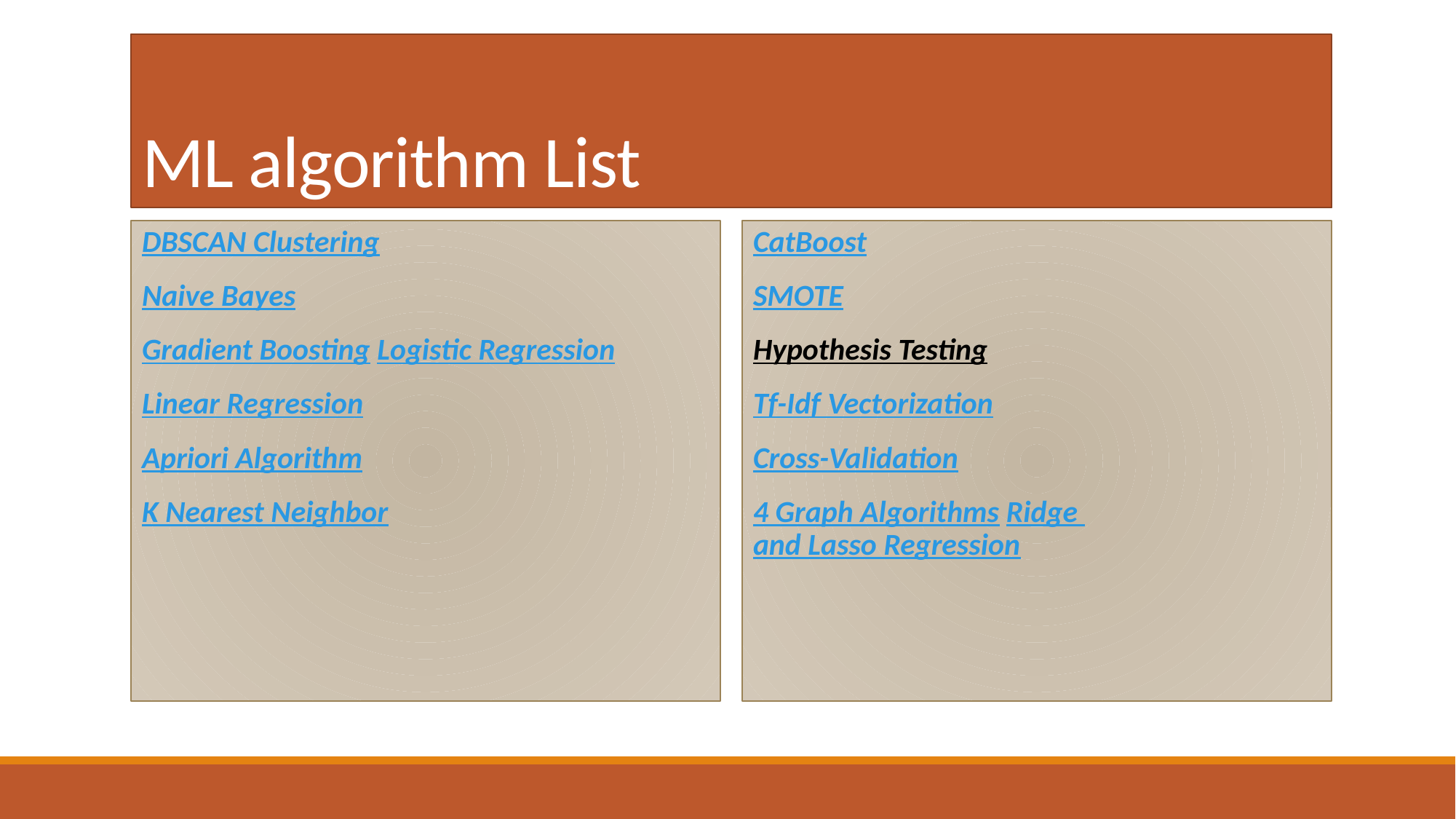

# ML algorithm List
DBSCAN Clustering
Naive Bayes
Gradient Boosting Logistic Regression
Linear Regression
Apriori Algorithm
K Nearest Neighbor

CatBoost
SMOTE
Hypothesis Testing
Tf-Idf Vectorization
Cross-Validation
4 Graph Algorithms Ridge and Lasso Regression